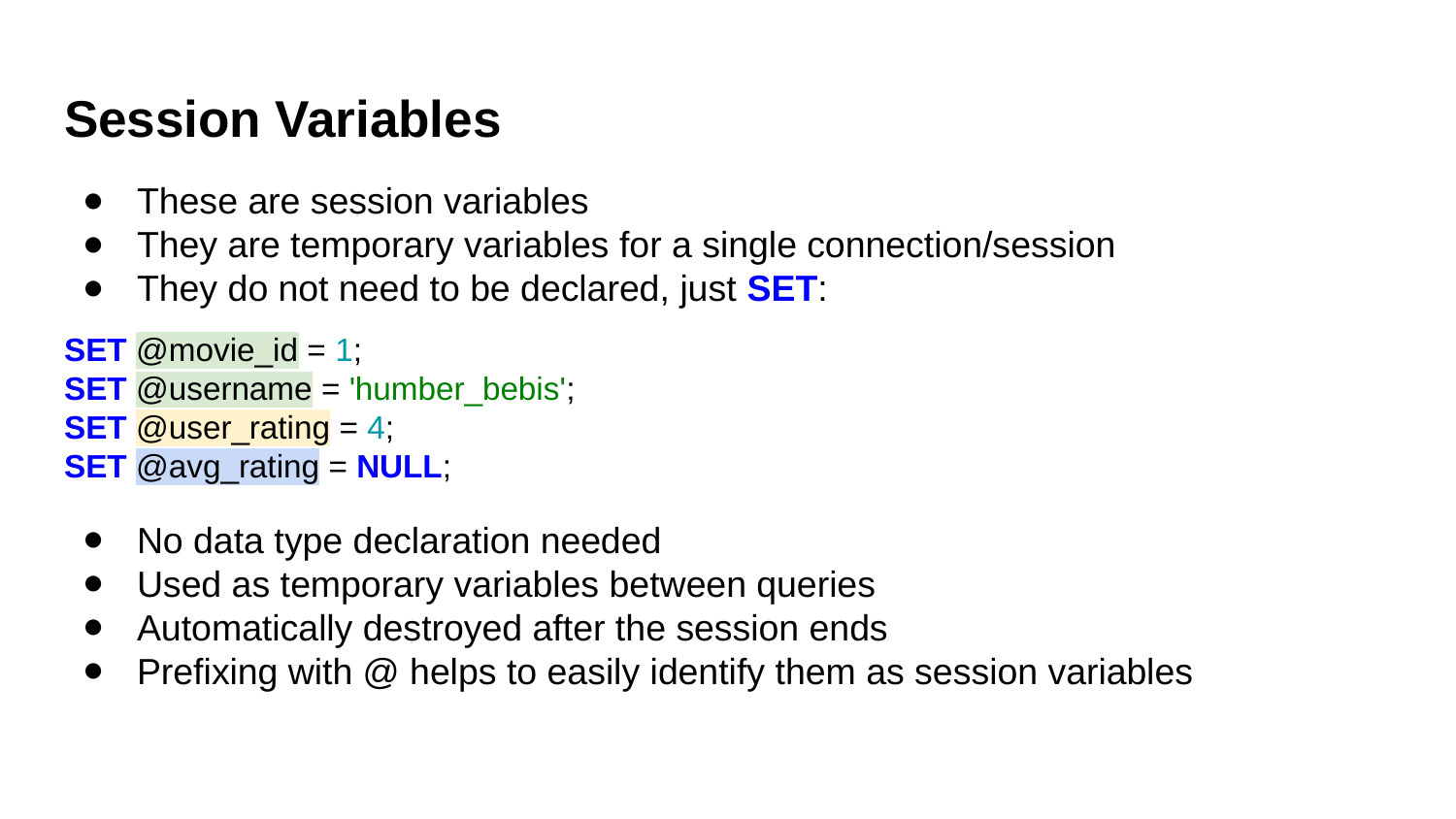

# Session Variables
These are session variables
They are temporary variables for a single connection/session
They do not need to be declared, just SET:
SET @movie_id = 1;
SET @username = 'humber_bebis';
SET @user_rating = 4;
SET @avg_rating = NULL;
No data type declaration needed
Used as temporary variables between queries
Automatically destroyed after the session ends
Prefixing with @ helps to easily identify them as session variables